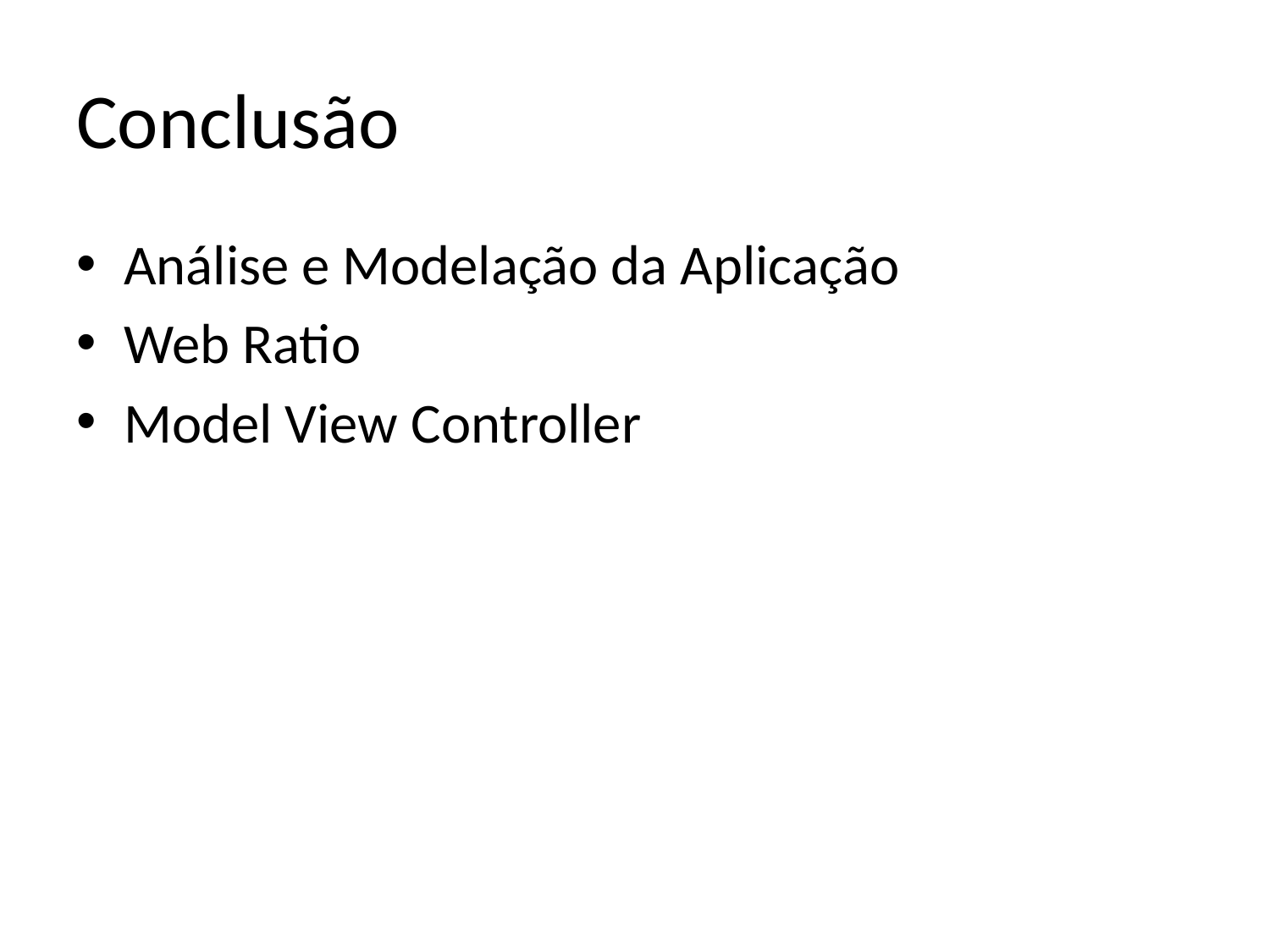

# Conclusão
Análise e Modelação da Aplicação
Web Ratio
Model View Controller